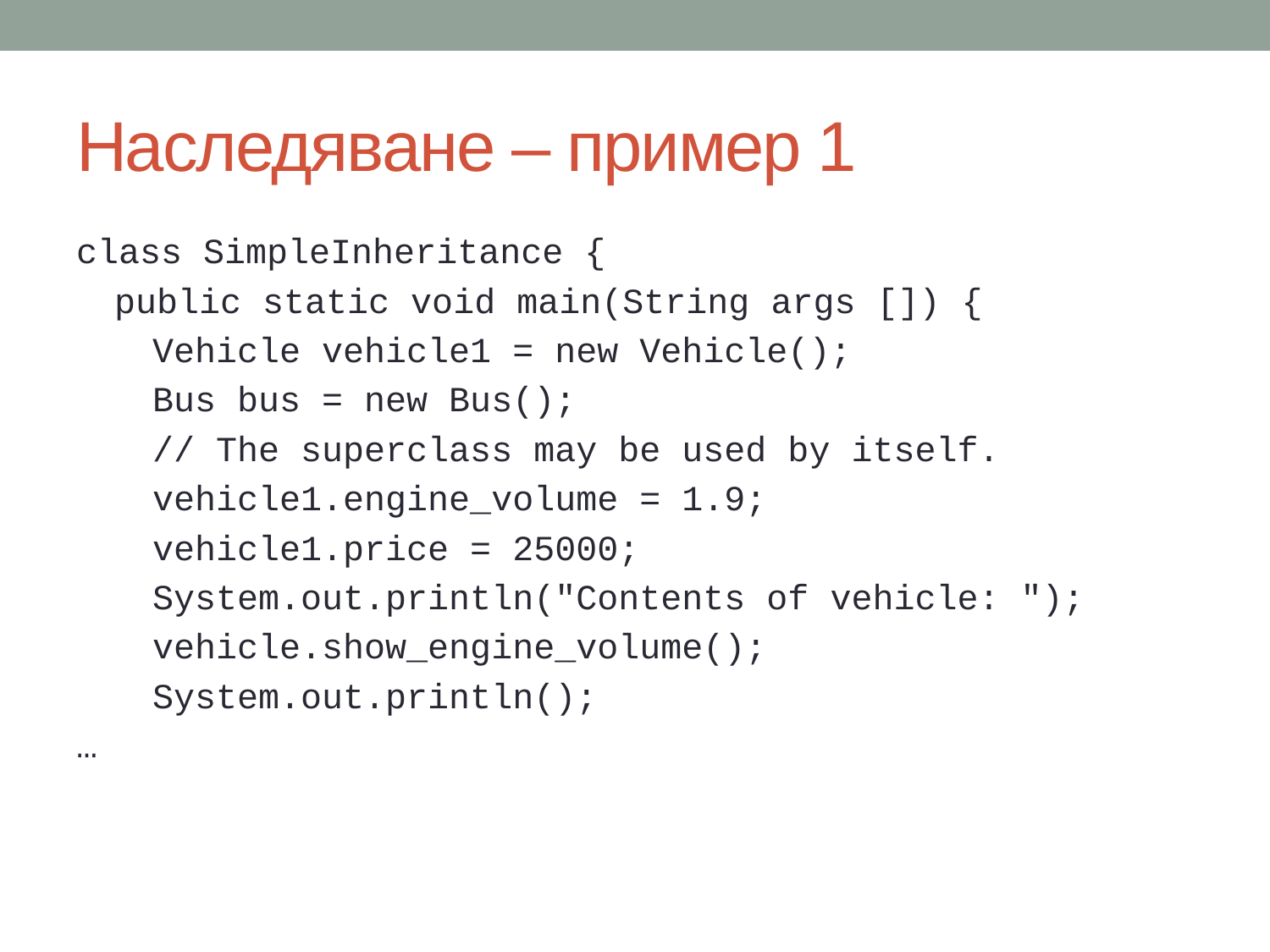

# Наследяване – пример 1
class SimpleInheritance {
public static void main(String args []) {
Vehicle vehicle1 = new Vehicle();
Bus bus = new Bus();
// The superclass may be used by itself.
vehicle1.engine_volume = 1.9;
vehicle1.price = 25000;
System.out.println("Contents of vehicle: ");
vehicle.show_engine_volume();
System.out.println();
…